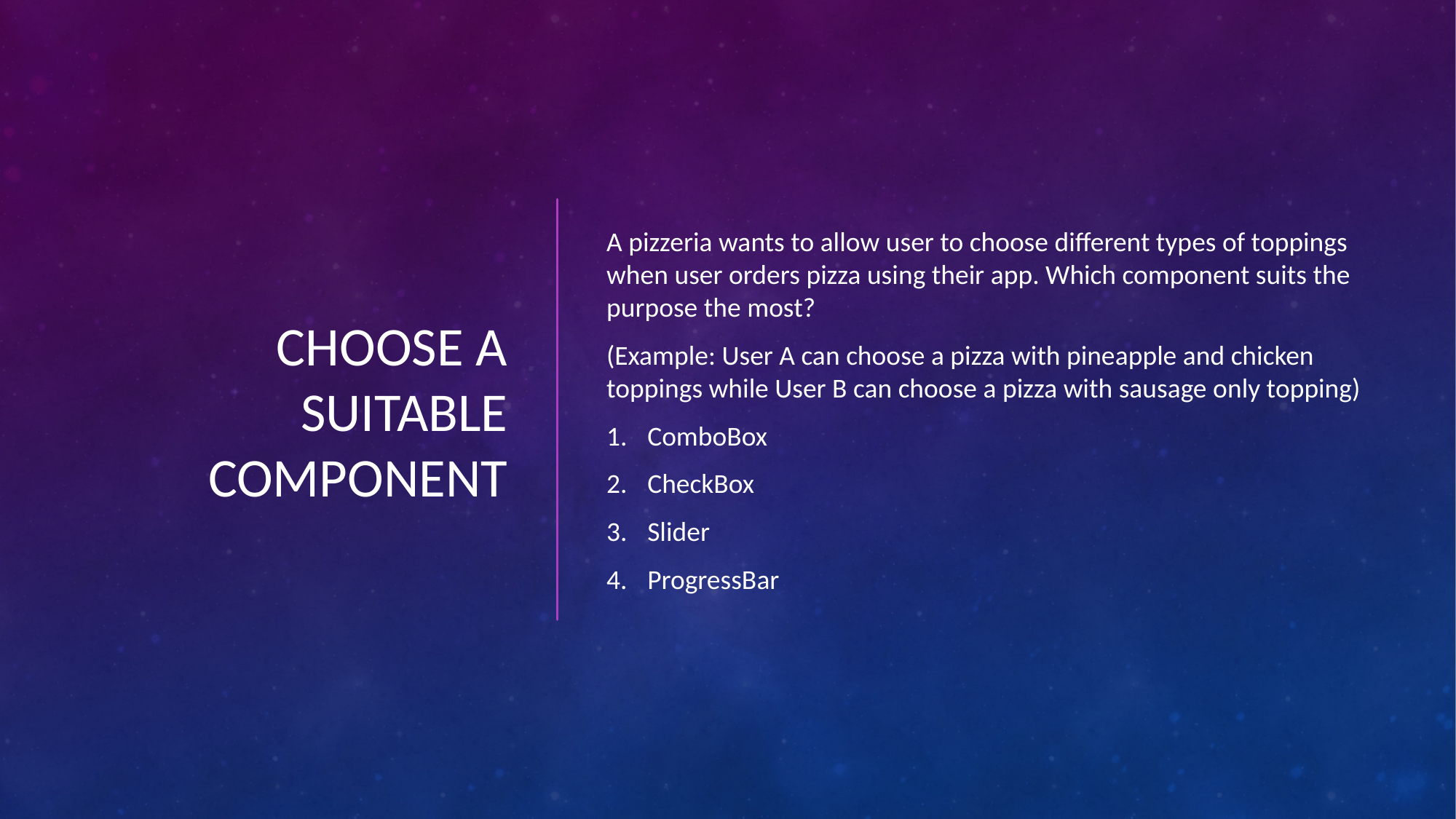

# Choose A Suitable Component
A pizzeria wants to allow user to choose different types of toppings when user orders pizza using their app. Which component suits the purpose the most?
(Example: User A can choose a pizza with pineapple and chicken toppings while User B can choose a pizza with sausage only topping)
ComboBox
CheckBox
Slider
ProgressBar